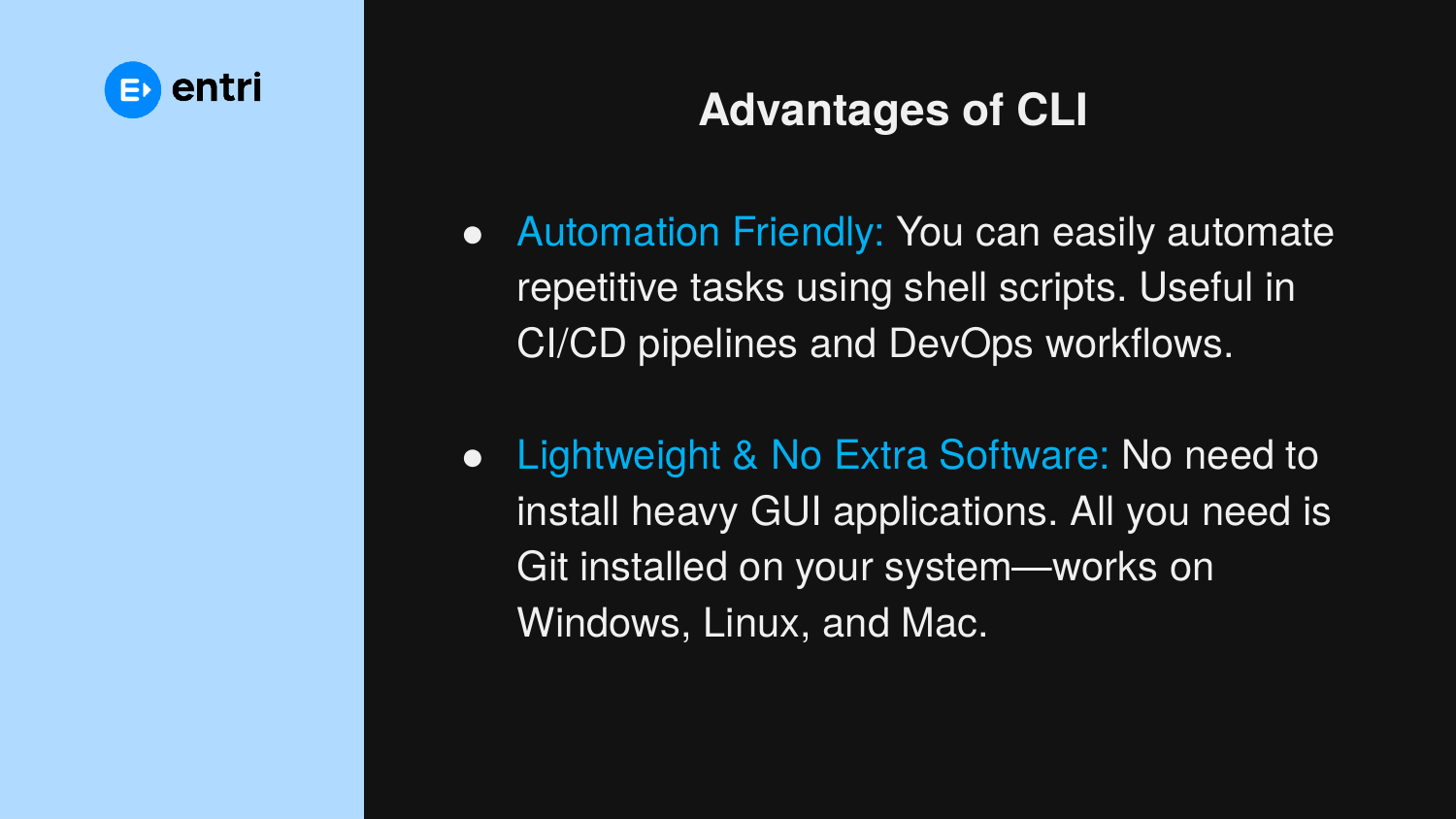

# Advantages of CLI

Automation Friendly: You can easily automate repetitive tasks using shell scripts. Useful in CI/CD pipelines and DevOps workflows.

Lightweight & No Extra Software: No need to install heavy GUI applications. All you need is Git installed on your system—works on Windows, Linux, and Mac.